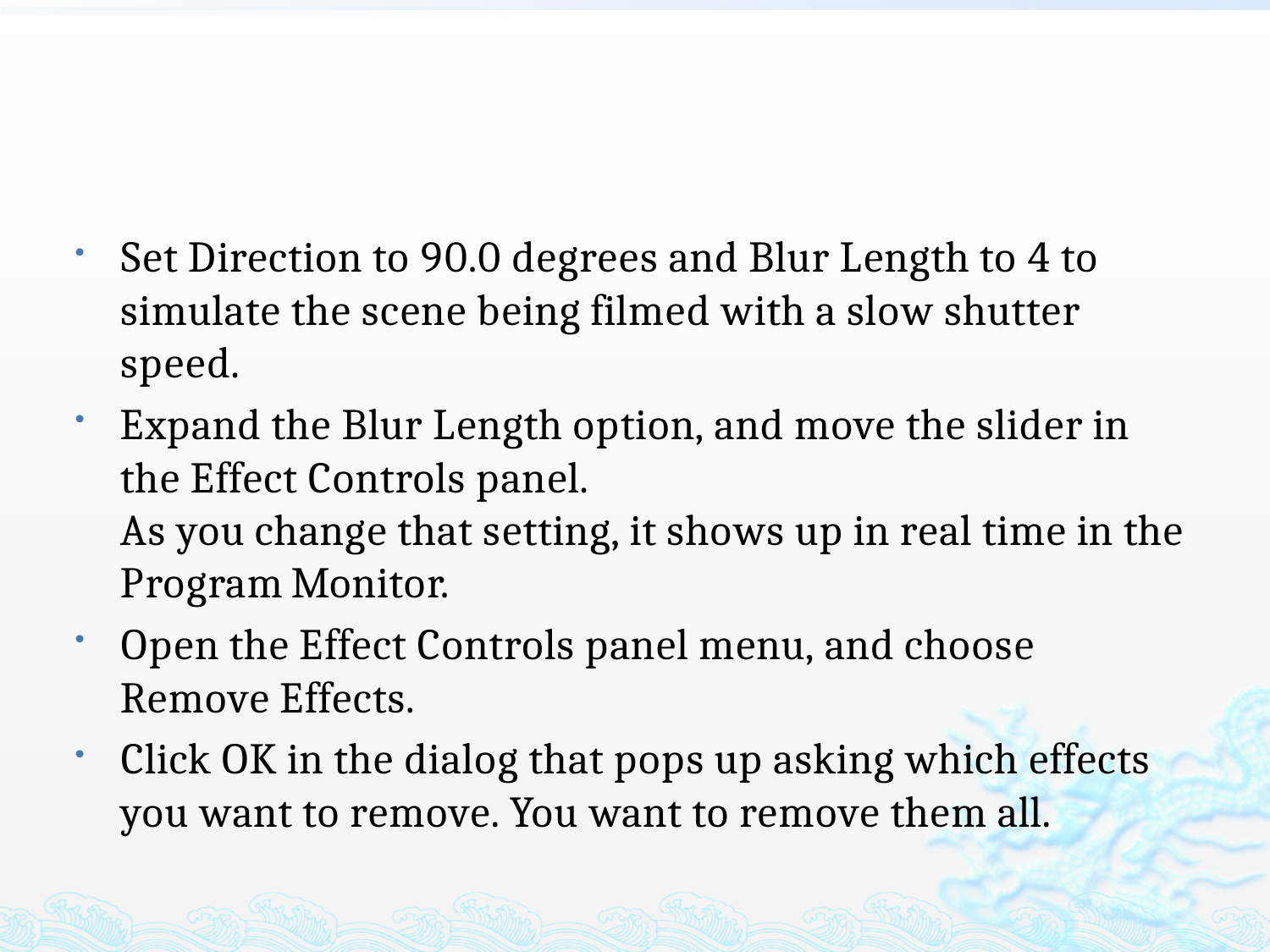

#
Set Direction to 90.0 degrees and Blur Length to 4 to simulate the scene being filmed with a slow shutter speed.
Expand the Blur Length option, and move the slider in the Effect Controls panel.
As you change that setting, it shows up in real time in the Program Monitor.
Open the Effect Controls panel menu, and choose Remove Effects.
Click OK in the dialog that pops up asking which effects you want to remove. You want to remove them all.